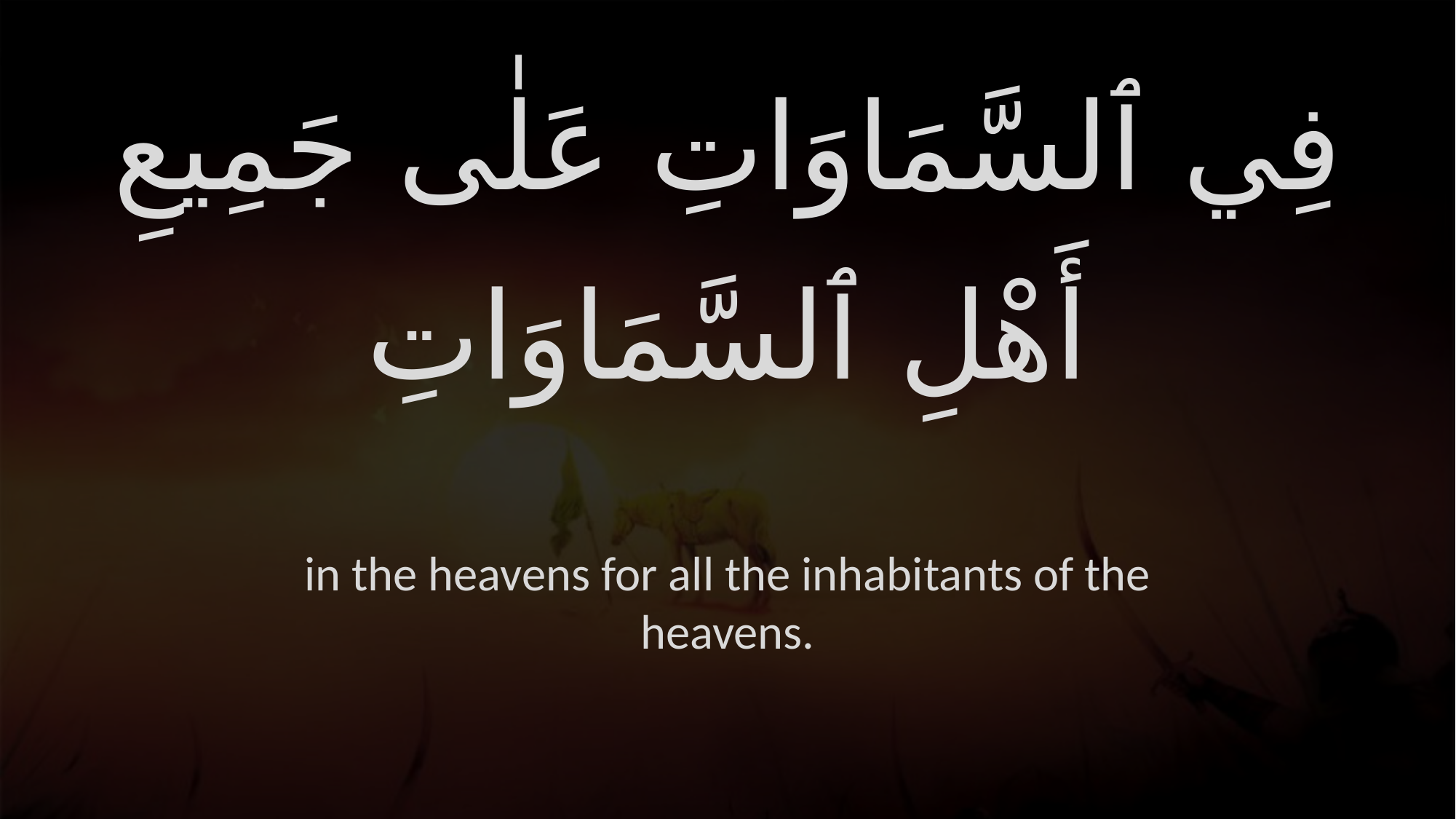

# فِي ٱلسَّمَاوَاتِ عَلٰى جَمِيعِ أَهْلِ ٱلسَّمَاوَاتِ
in the heavens for all the inhabitants of the heavens.